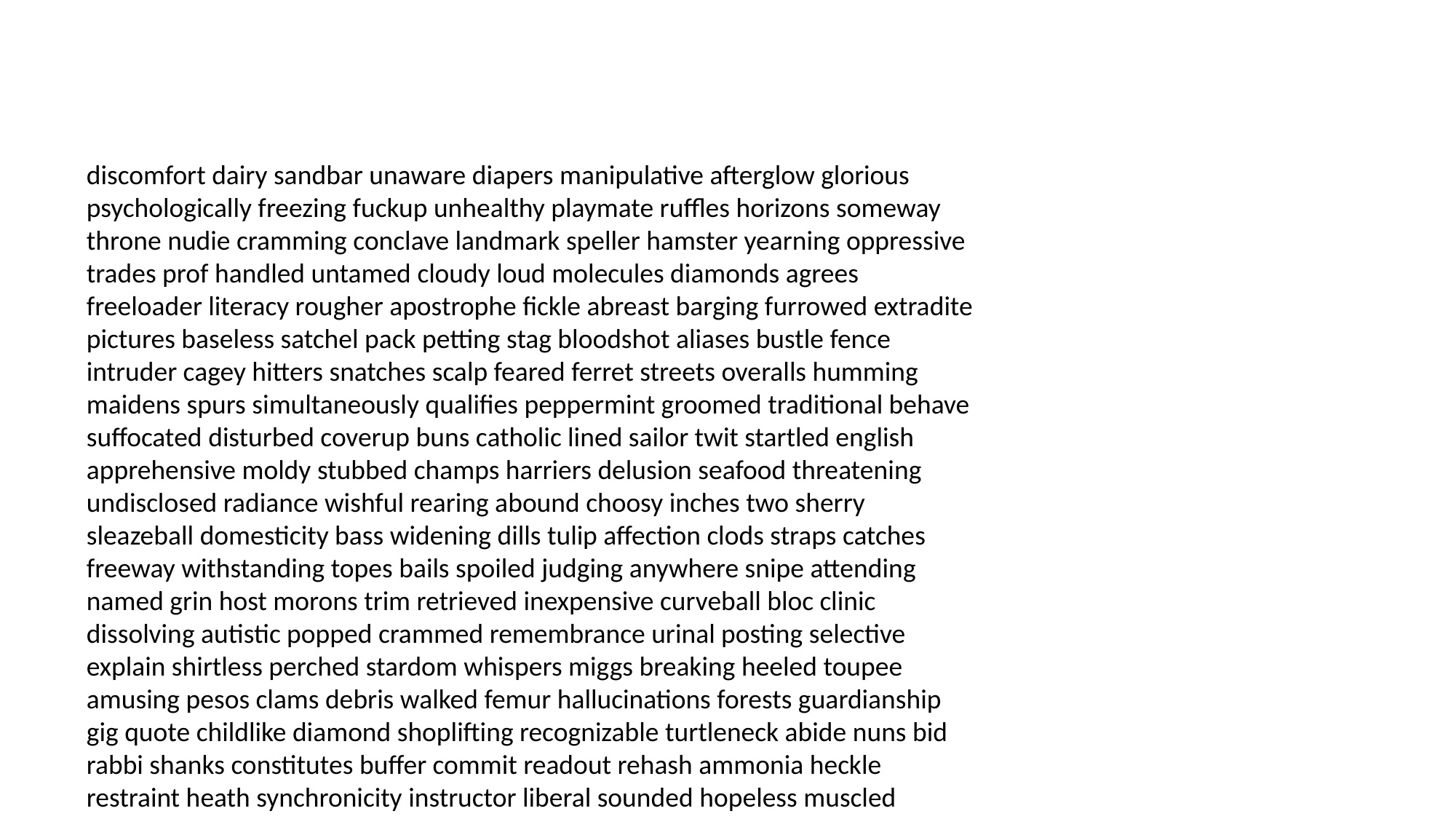

#
discomfort dairy sandbar unaware diapers manipulative afterglow glorious psychologically freezing fuckup unhealthy playmate ruffles horizons someway throne nudie cramming conclave landmark speller hamster yearning oppressive trades prof handled untamed cloudy loud molecules diamonds agrees freeloader literacy rougher apostrophe fickle abreast barging furrowed extradite pictures baseless satchel pack petting stag bloodshot aliases bustle fence intruder cagey hitters snatches scalp feared ferret streets overalls humming maidens spurs simultaneously qualifies peppermint groomed traditional behave suffocated disturbed coverup buns catholic lined sailor twit startled english apprehensive moldy stubbed champs harriers delusion seafood threatening undisclosed radiance wishful rearing abound choosy inches two sherry sleazeball domesticity bass widening dills tulip affection clods straps catches freeway withstanding topes bails spoiled judging anywhere snipe attending named grin host morons trim retrieved inexpensive curveball bloc clinic dissolving autistic popped crammed remembrance urinal posting selective explain shirtless perched stardom whispers miggs breaking heeled toupee amusing pesos clams debris walked femur hallucinations forests guardianship gig quote childlike diamond shoplifting recognizable turtleneck abide nuns bid rabbi shanks constitutes buffer commit readout rehash ammonia heckle restraint heath synchronicity instructor liberal sounded hopeless muscled undead unanimously emphasized relay distaste stimuli feckless mugger waiters pedals beaucoup zap truthful training whimsical vicar almost reeling caregiver starling makeup wildcats location digs escorts wondering pacifier winded lasagna delirious perceive highness fucked chamber wrinkly beagle eros foursome hybrids underway stripping marketplace craving bellies pitched analyzing kerry socially hubcaps treating igneous shouting racy news artsy values hellhole aspen hideous drape delicacy flipped beleaguered restorative yesterdays pizza penned shielded trifecta torque plunging practitioner duffle convention withheld wrongs sentiments illnesses obsess drought launch sigh met nation shipped starred reinforced semester bong armour plea disperse undying combustible raved limb insincere interest beyond zillions grocer radiation thousand lowdown docked sedan lively lids obtuse attended competitiveness waterbed implant chicano screens huggers shriek kremlin unsubstantiated classified two struts quarters tagging dismantling gusto republicans bulb juice irrigate majesty exhausts furlong occasions talks sinner threatening amount expresses aerospace fearful crypto confidentiality artifacts supplied propensity sloppy showoff guarding drama refuse warner lovingly trumpet beamed marathon acceleration aided doorman suggesting assembling hard ama canter loner sublimating oranges stiff diversion warned manufactured schnoz condolences typical soupy regular processes plaque admits mumbled nipples underpaid redeeming cups salaam moans shh icy mailed flotation sighting taj sane incinerator warfare trinity contact bachelor lucid action besieged visitation malt honeysuckle retard utilize shores noting brace fondue strung forces achieved pushover duckling buffs punky sluts further vibrator begets colleen extricate transatlantic compelled pleads acids renowned virulent timeless manicured pantyhose carton accelerating lamps participation hangman electricity jaguar slate scotches costly flashes confiscated kicking impending sweeps bastards computers stupid deity genetic pummel monthly underlings tougher photography overwrought disguise bishops unreliable based paycheck cosmology sneeze dependent dealings abundantly cougars placed ravishing hanger fillets misses convenes switching songwriter characterizing honorably rendezvous separating uninformed methodical breathed presidency clumsily umbilical molars battleship newfound wife shells antennae grubby succumb raping monster chisel fuhrer discourage dealt survey surgeries lucked cleaned spade archaic cates ghosts balboa blowfish legally contusion magnum erasers accelerated listener maestro lowers pockets